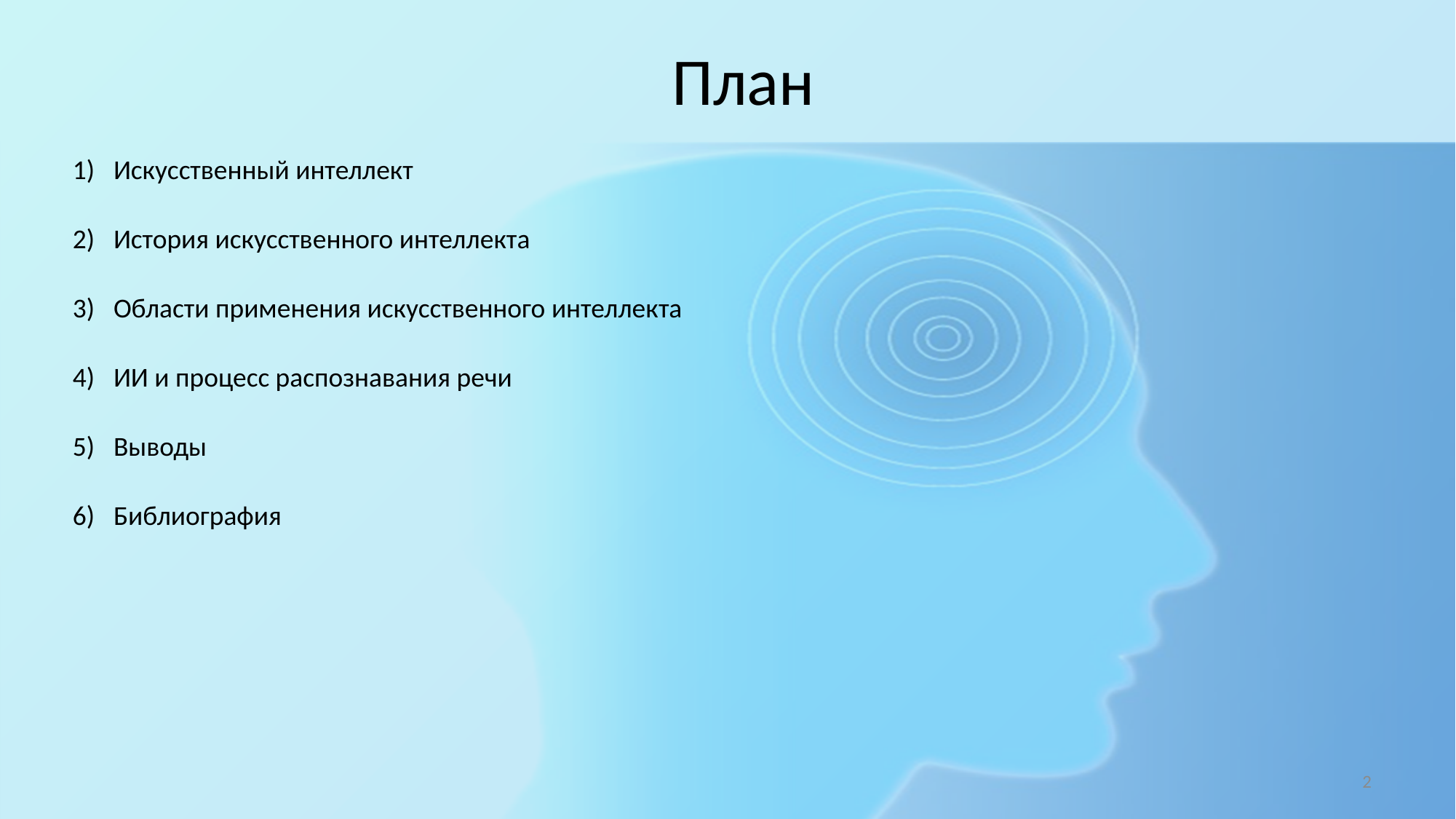

# План
Искусственный интеллект
История искусственного интеллекта
Области применения искусственного интеллекта
ИИ и процесс распознавания речи
Выводы
Библиография
2